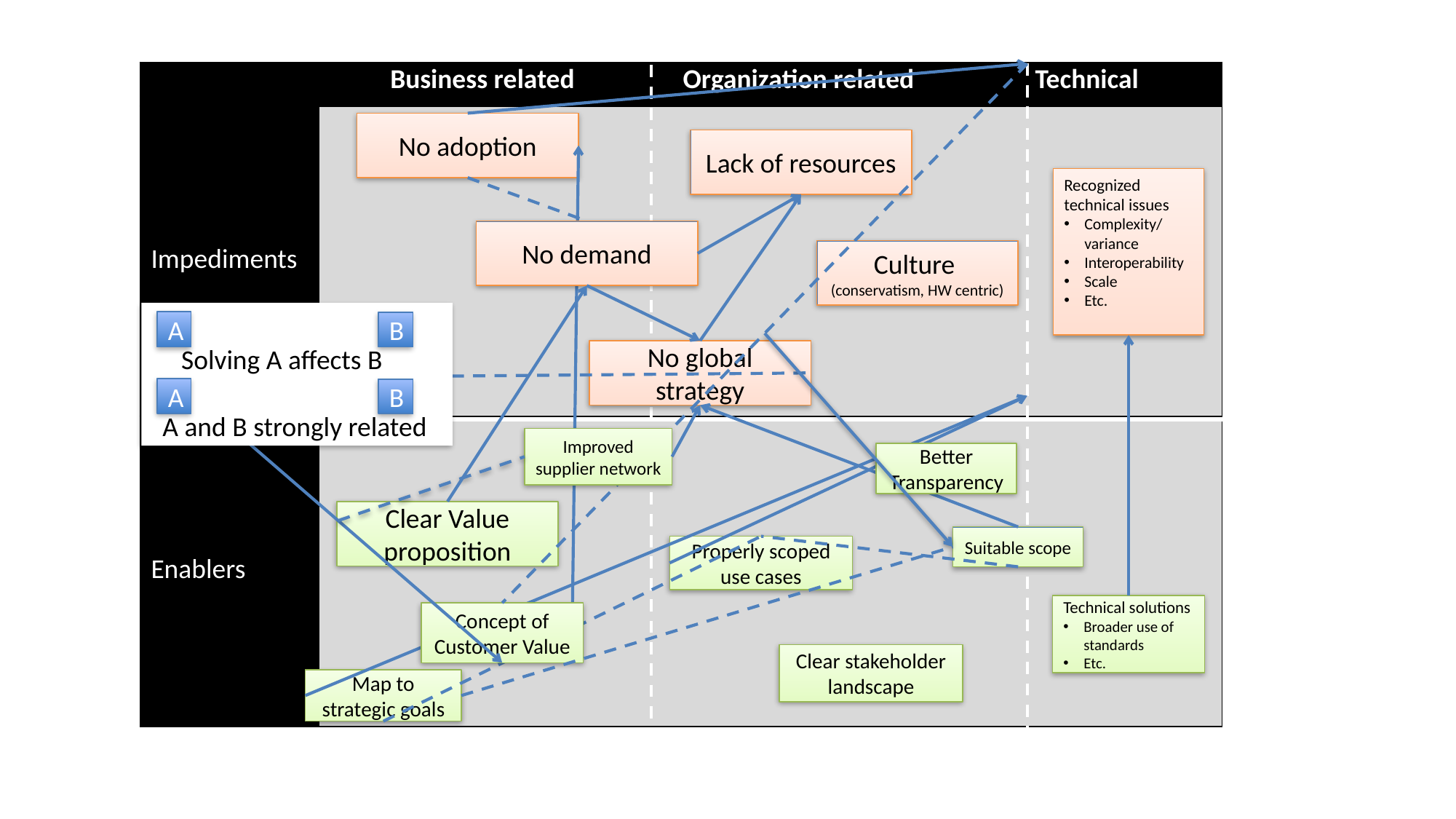

|  | Business related | Organization related | Technical |
| --- | --- | --- | --- |
| Impediments |  |  |  |
| Enablers |  |  |  |
No adoption
Lack of resources
Recognized technical issues
Complexity/variance
Interoperability
Scale
Etc.

No demand
Culture
(conservatism, HW centric)

A
B
Solving A affects B
No global strategy
A
B
A and B strongly related
Improved supplier network
Better Transparency
Clear Value proposition
Suitable scope
Properly scoped use cases
Technical solutions
Broader use of standards
Etc.
Concept of Customer Value
Clear stakeholder landscape
Map to strategic goals